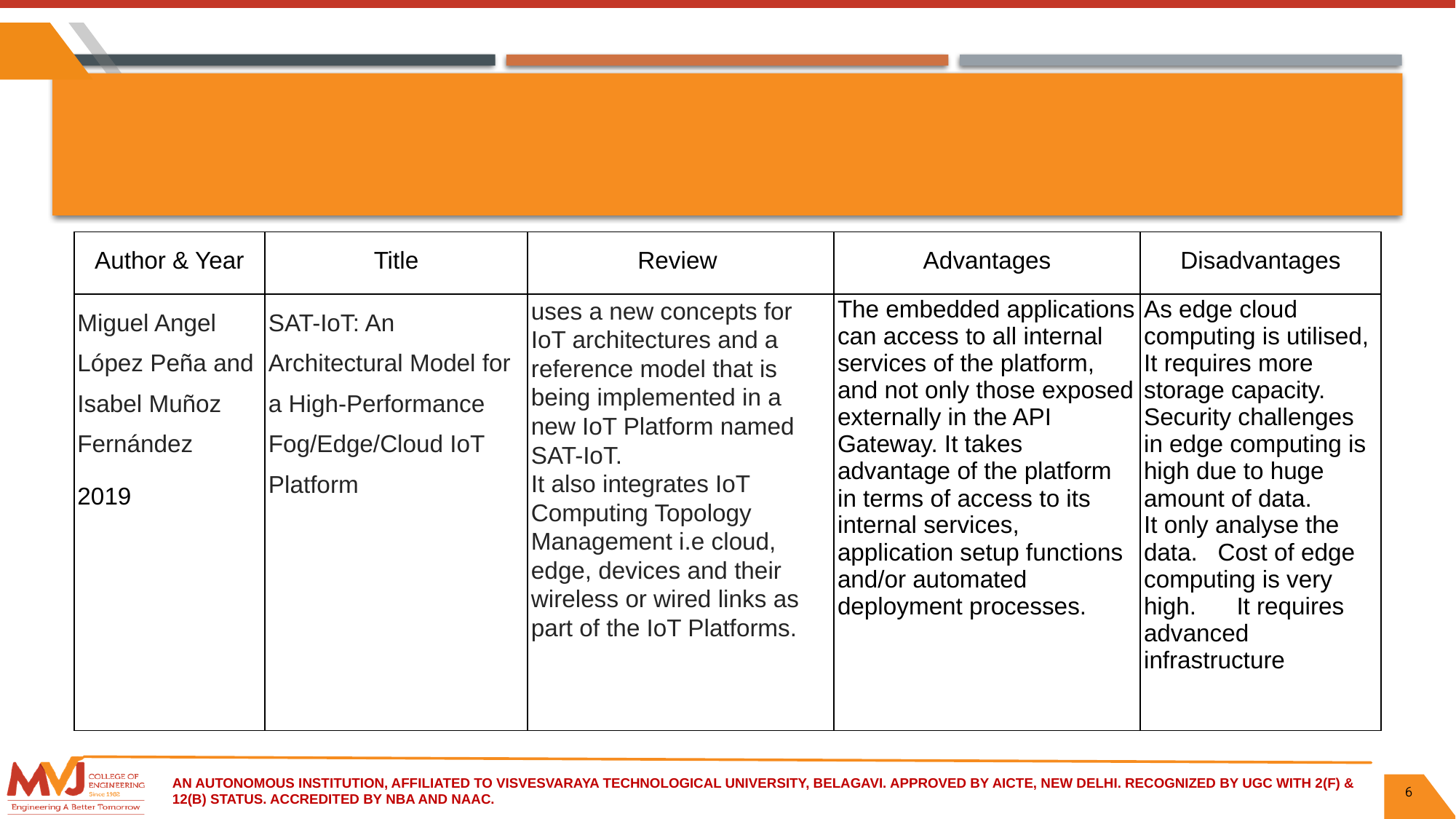

| Author & Year | Title | Review | Advantages | Disadvantages |
| --- | --- | --- | --- | --- |
| Miguel Angel López Peña and Isabel Muñoz Fernández 2019 | SAT-IoT: An Architectural Model for a High-Performance Fog/Edge/Cloud IoT Platform | uses a new concepts for IoT architectures and a reference model that is being implemented in a new IoT Platform named SAT-IoT. It also integrates IoT Computing Topology Management i.e cloud, edge, devices and their wireless or wired links as part of the IoT Platforms. | The embedded applications can access to all internal services of the platform, and not only those exposed externally in the API Gateway. It takes advantage of the platform in terms of access to its internal services, application setup functions and/or automated deployment processes. | As edge cloud computing is utilised, It requires more storage capacity. Security challenges in edge computing is high due to huge amount of data. It only analyse the data. Cost of edge computing is very high. It requires advanced infrastructure |
An Autonomous Institution, Affiliated to Visvesvaraya Technological University, Belagavi. Approved By AICTE, New Delhi. Recognized by UGC with 2(f) & 12(B) status. Accredited by NBA and NAAC.
6